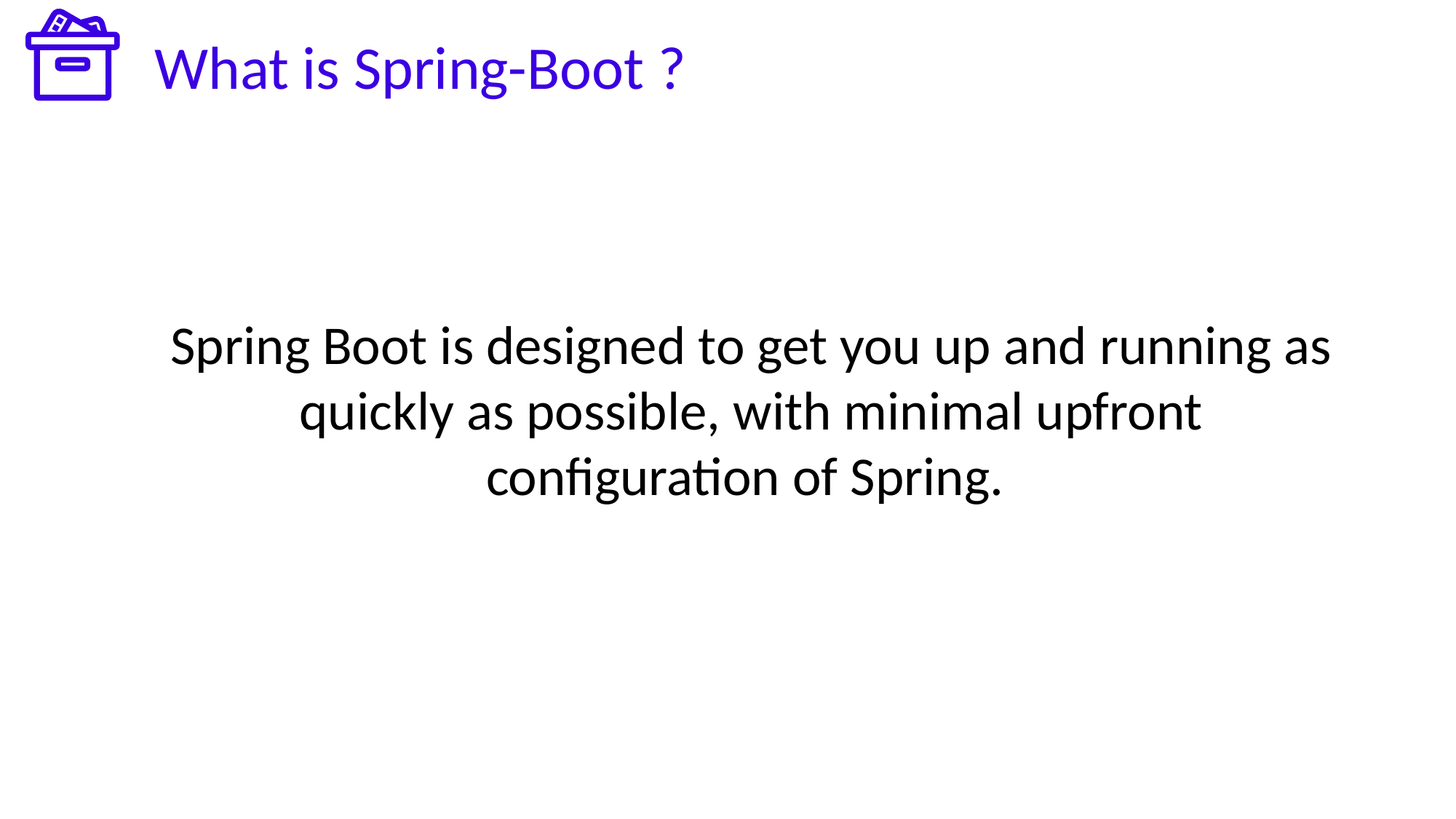

What is Spring-Boot ?
Spring Boot is designed to get you up and running as quickly as possible, with minimal upfront configuration of Spring.